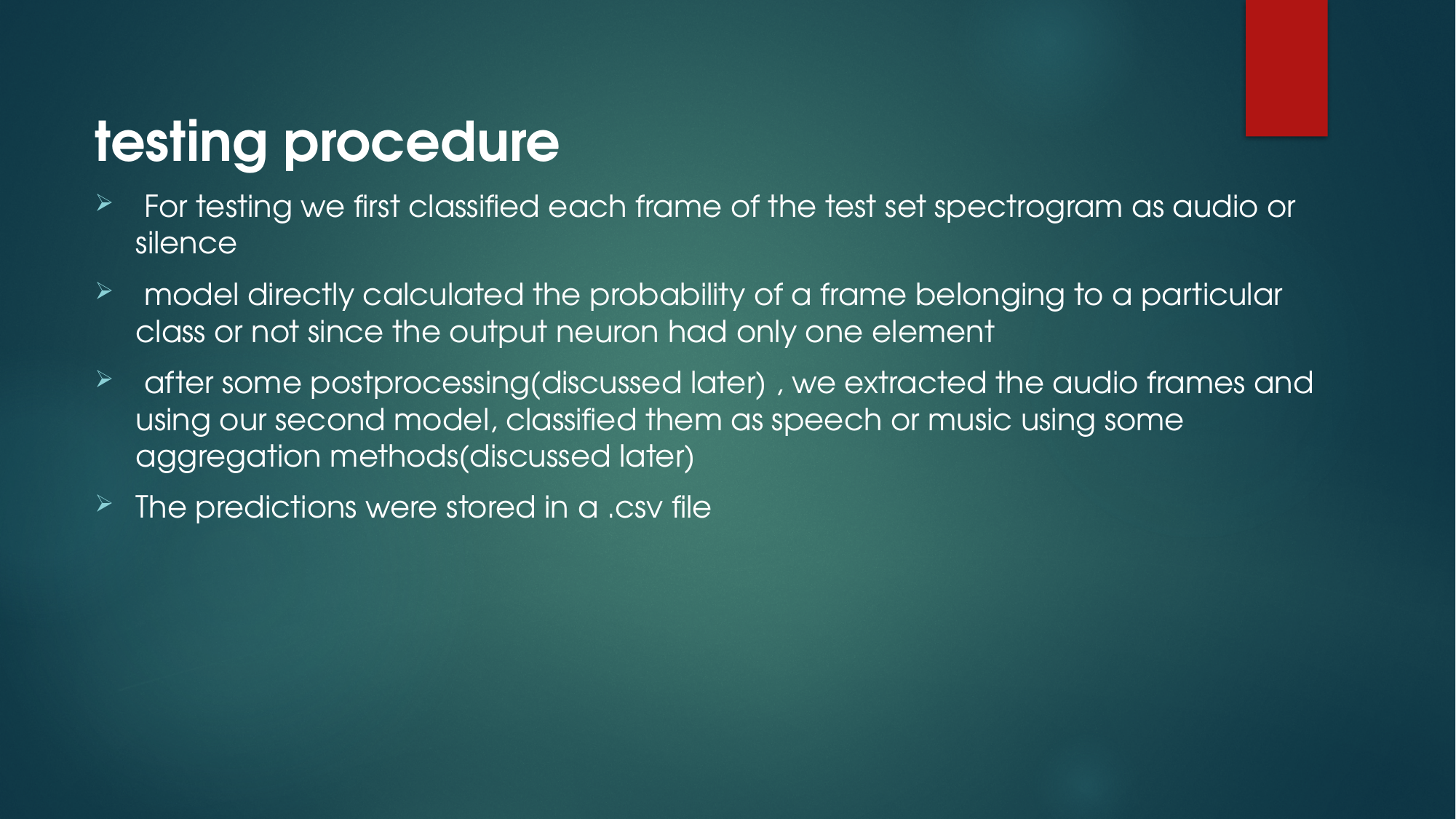

testing procedure
 For testing we first classified each frame of the test set spectrogram as audio or silence
 model directly calculated the probability of a frame belonging to a particular class or not since the output neuron had only one element
 after some postprocessing(discussed later) , we extracted the audio frames and using our second model, classified them as speech or music using some aggregation methods(discussed later)
The predictions were stored in a .csv file